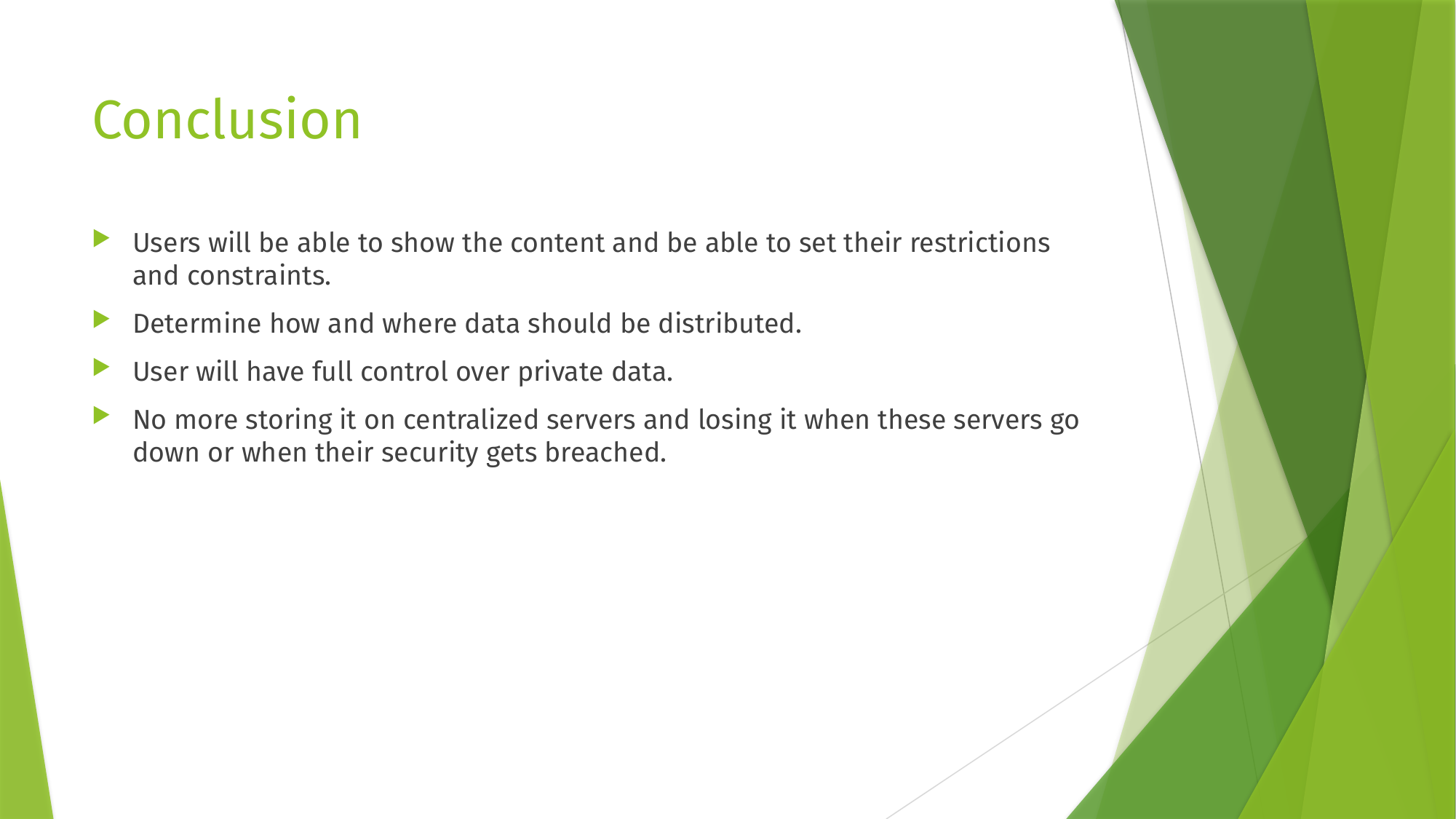

# Conclusion
Users will be able to show the content and be able to set their restrictions and constraints.
Determine how and where data should be distributed.
User will have full control over private data.
No more storing it on centralized servers and losing it when these servers go down or when their security gets breached.